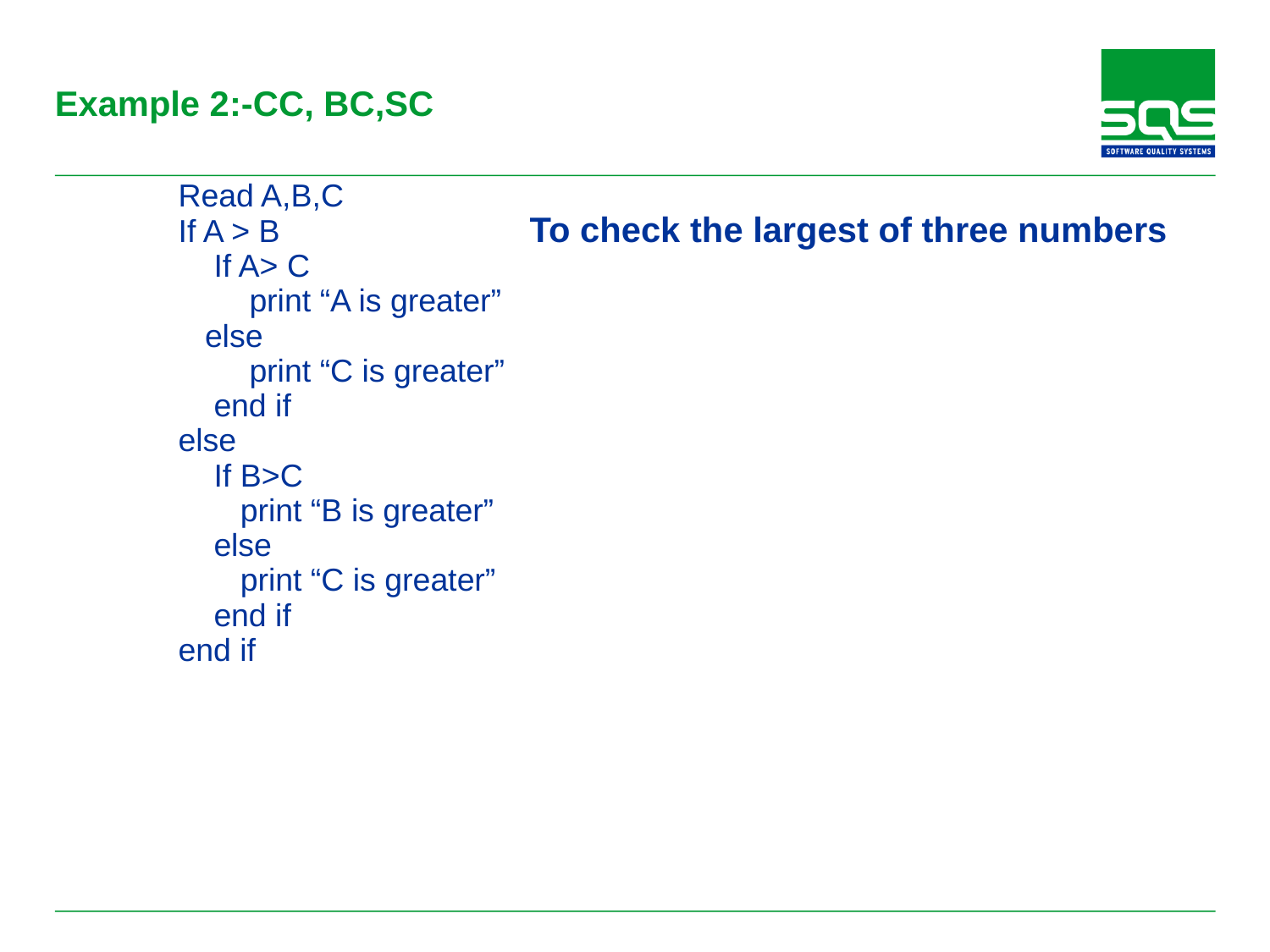

# Example 2:-CC, BC,SC
Read A,B,C
If A > B
    If A> C
        print “A is greater”
   else
        print “C is greater”
    end if
else
    If B>C
       print “B is greater”
    else
       print “C is greater”
    end if
end if

To check the largest of three numbers